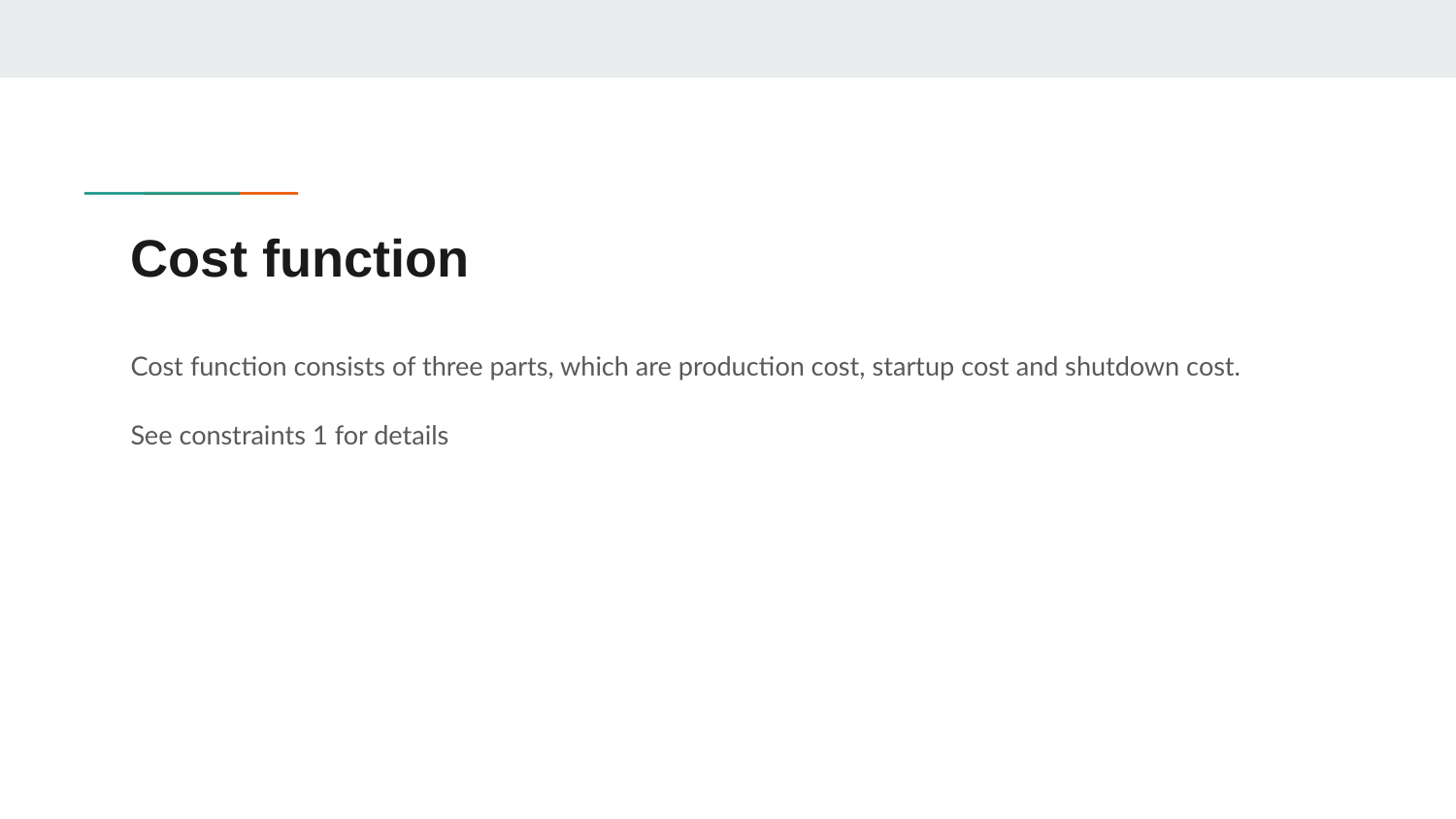

# Cost function
Cost function consists of three parts, which are production cost, startup cost and shutdown cost.
See constraints 1 for details